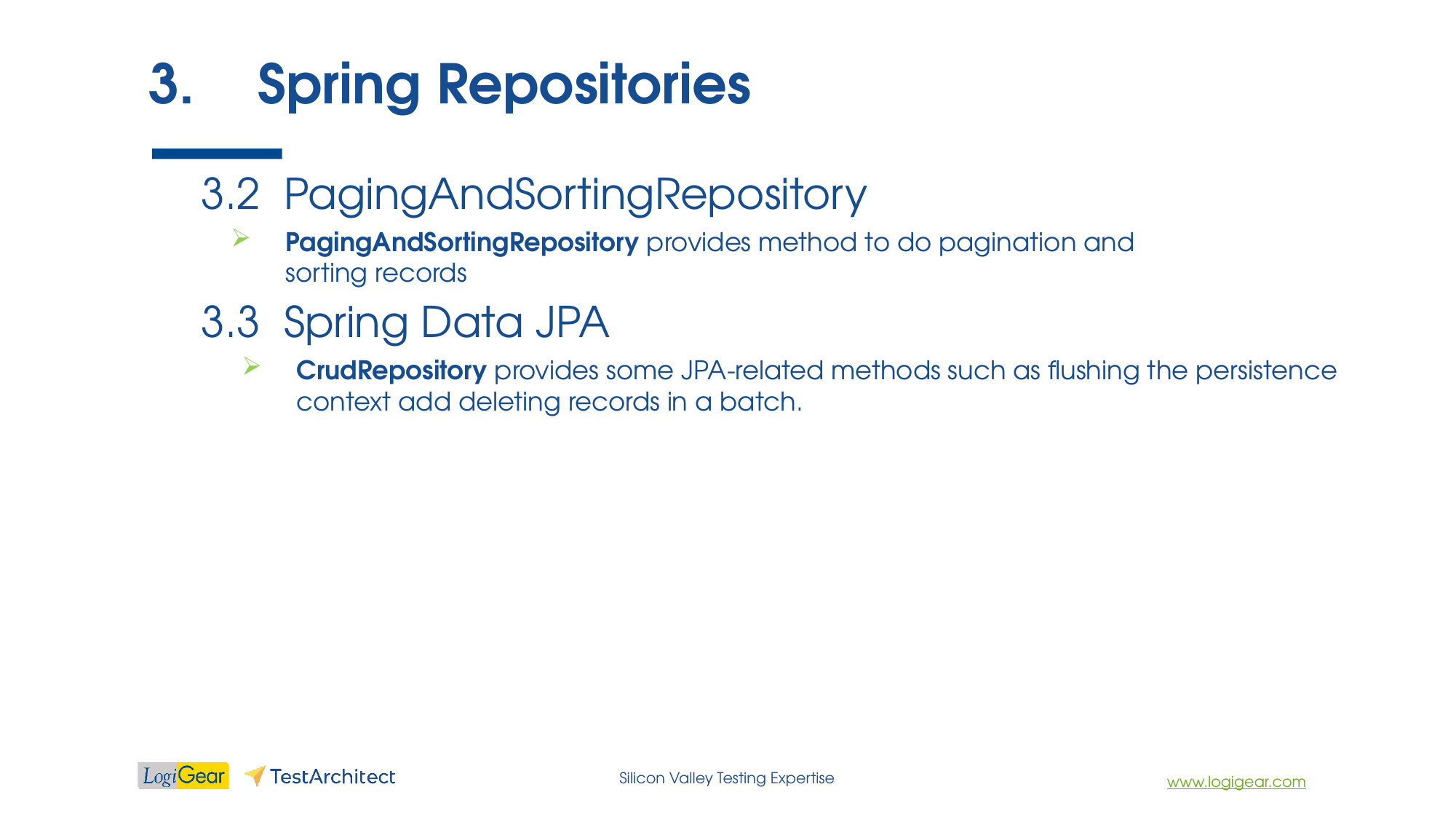

# 3.	Spring Repositories
3.2  PagingAndSortingRepository
PagingAndSortingRepository provides method to do pagination and sorting records
3.3  Spring Data JPA
CrudRepository provides some JPA-related methods such as flushing the persistence context add deleting records in a batch.